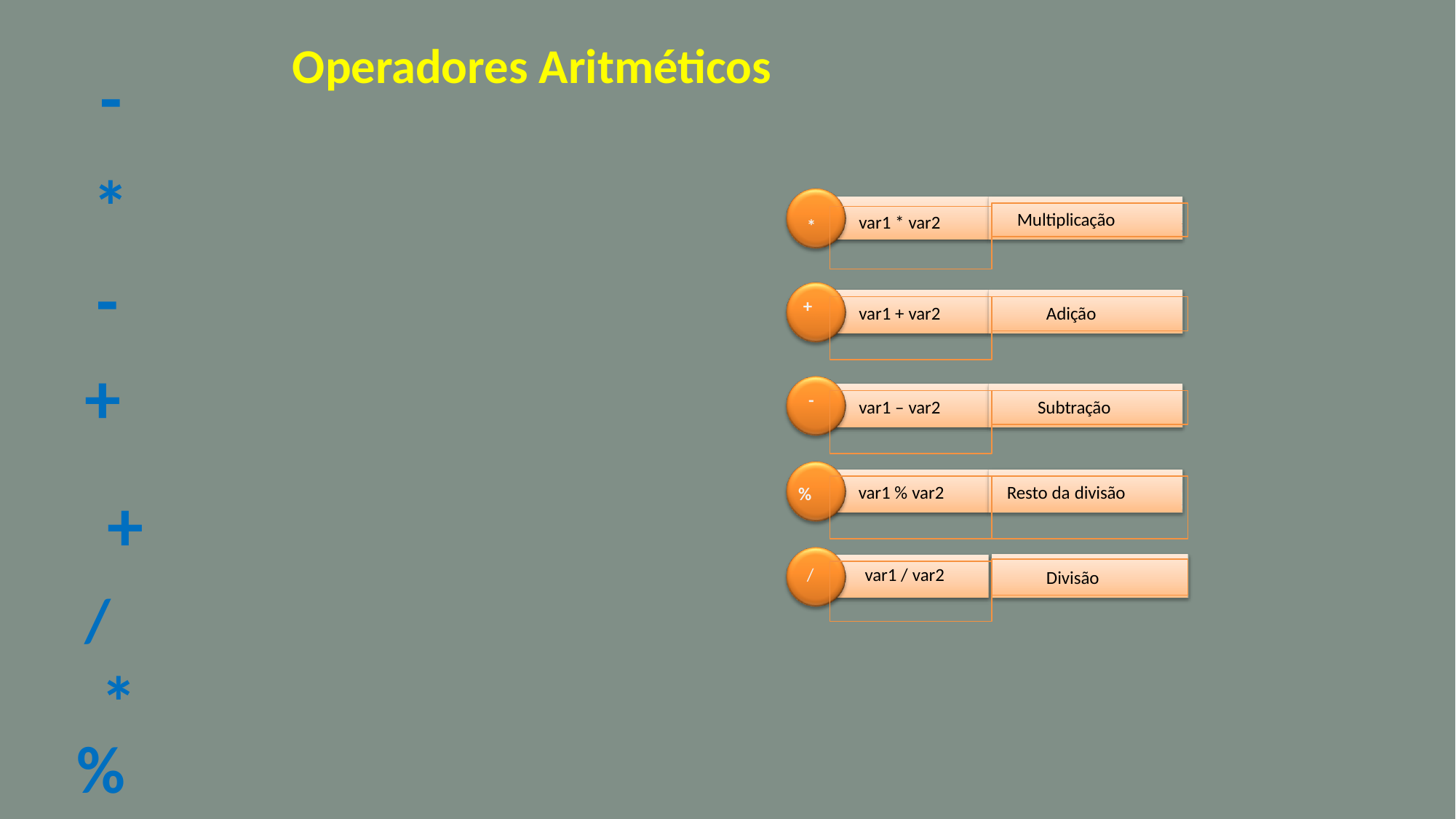

Operadores Aritméticos
-
*

Multiplicação
var1 * var2
*
-
+
var1 + var2
Adição
+
-
var1 – var2
Subtração
+
/
var1 % var2
Resto da divisão
%

Divisão
var1 / var2
/
*
%